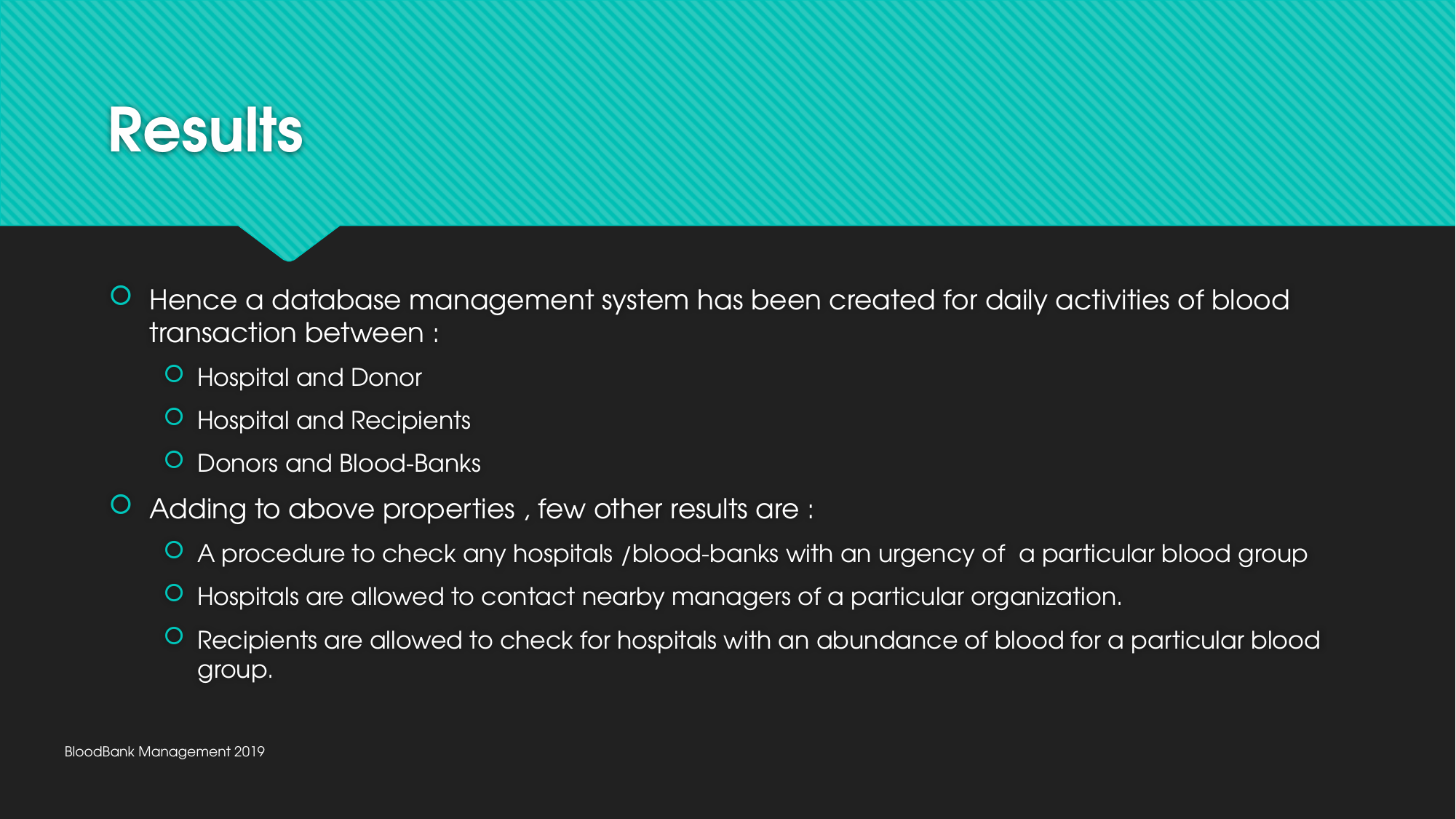

# Results
Hence a database management system has been created for daily activities of blood transaction between :
Hospital and Donor
Hospital and Recipients
Donors and Blood-Banks
Adding to above properties , few other results are :
A procedure to check any hospitals /blood-banks with an urgency of  a particular blood group
Hospitals are allowed to contact nearby managers of a particular organization.
Recipients are allowed to check for hospitals with an abundance of blood for a particular blood group.
BloodBank Management 2019